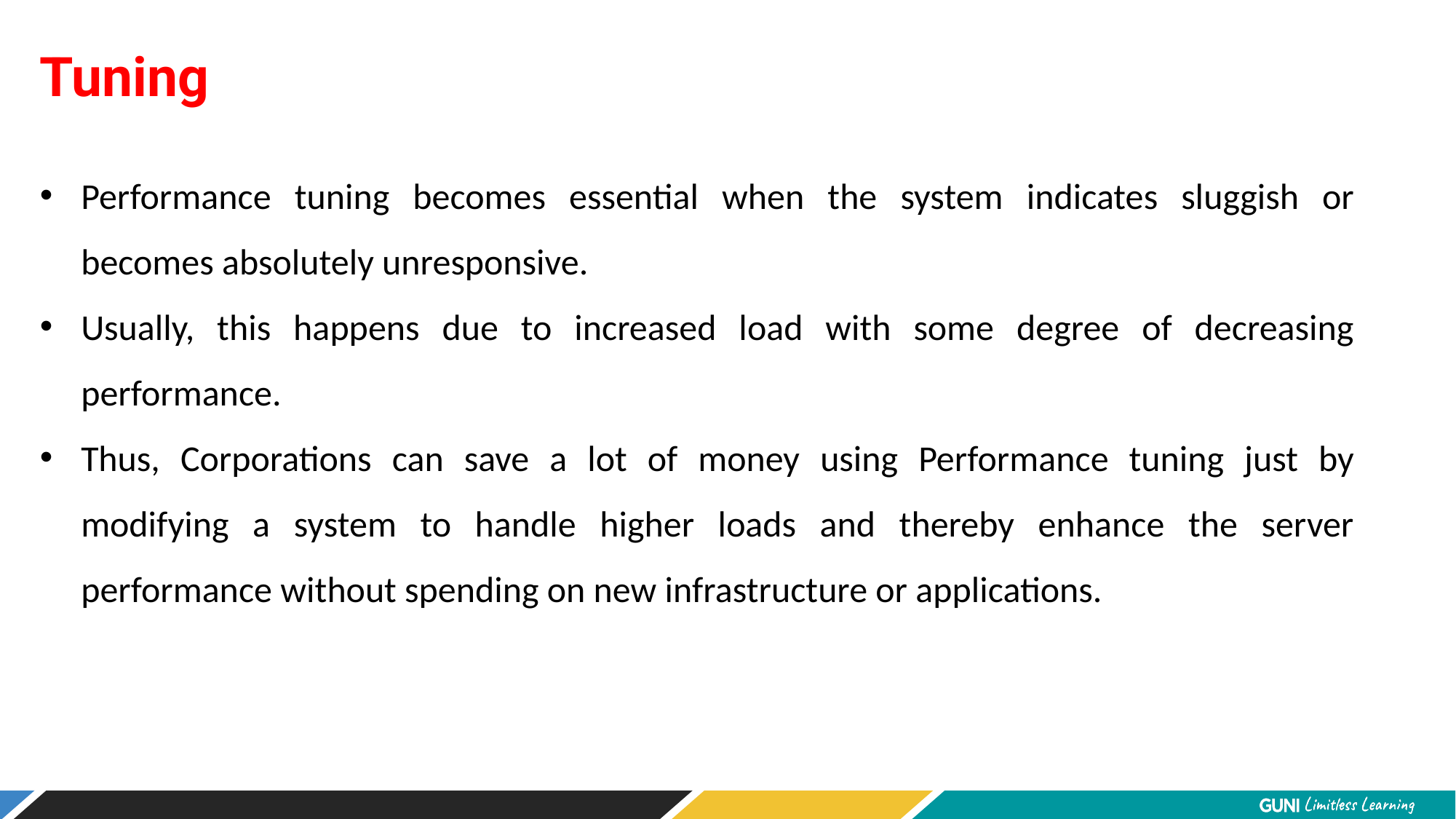

Tuning
Performance tuning becomes essential when the system indicates sluggish or becomes absolutely unresponsive.
Usually, this happens due to increased load with some degree of decreasing performance.
Thus, Corporations can save a lot of money using Performance tuning just by modifying a system to handle higher loads and thereby enhance the server performance without spending on new infrastructure or applications.